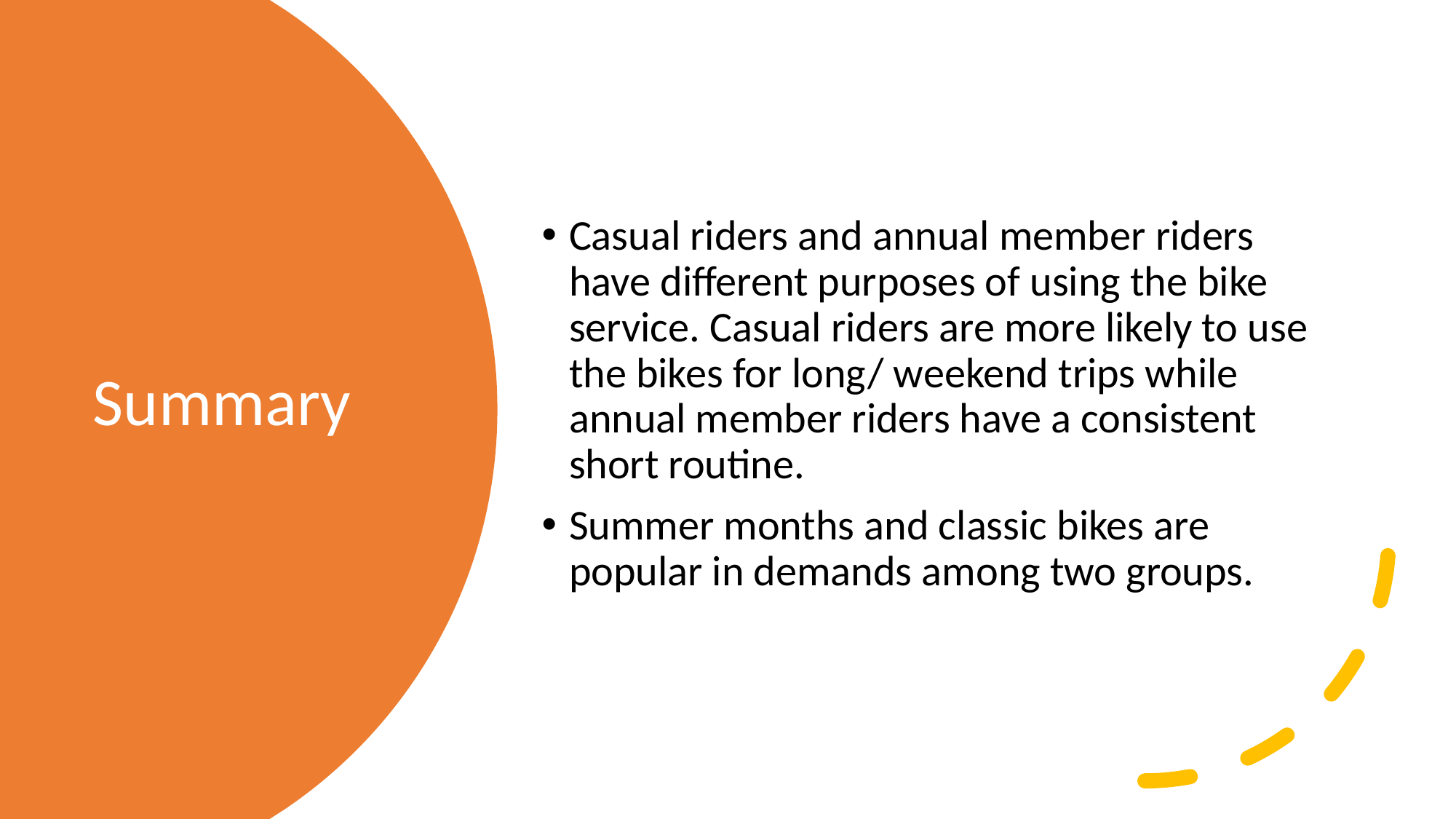

Casual riders and annual member riders have different purposes of using the bike service. Casual riders are more likely to use the bikes for long/ weekend trips while annual member riders have a consistent short routine.
Summer months and classic bikes are popular in demands among two groups.
# Summary